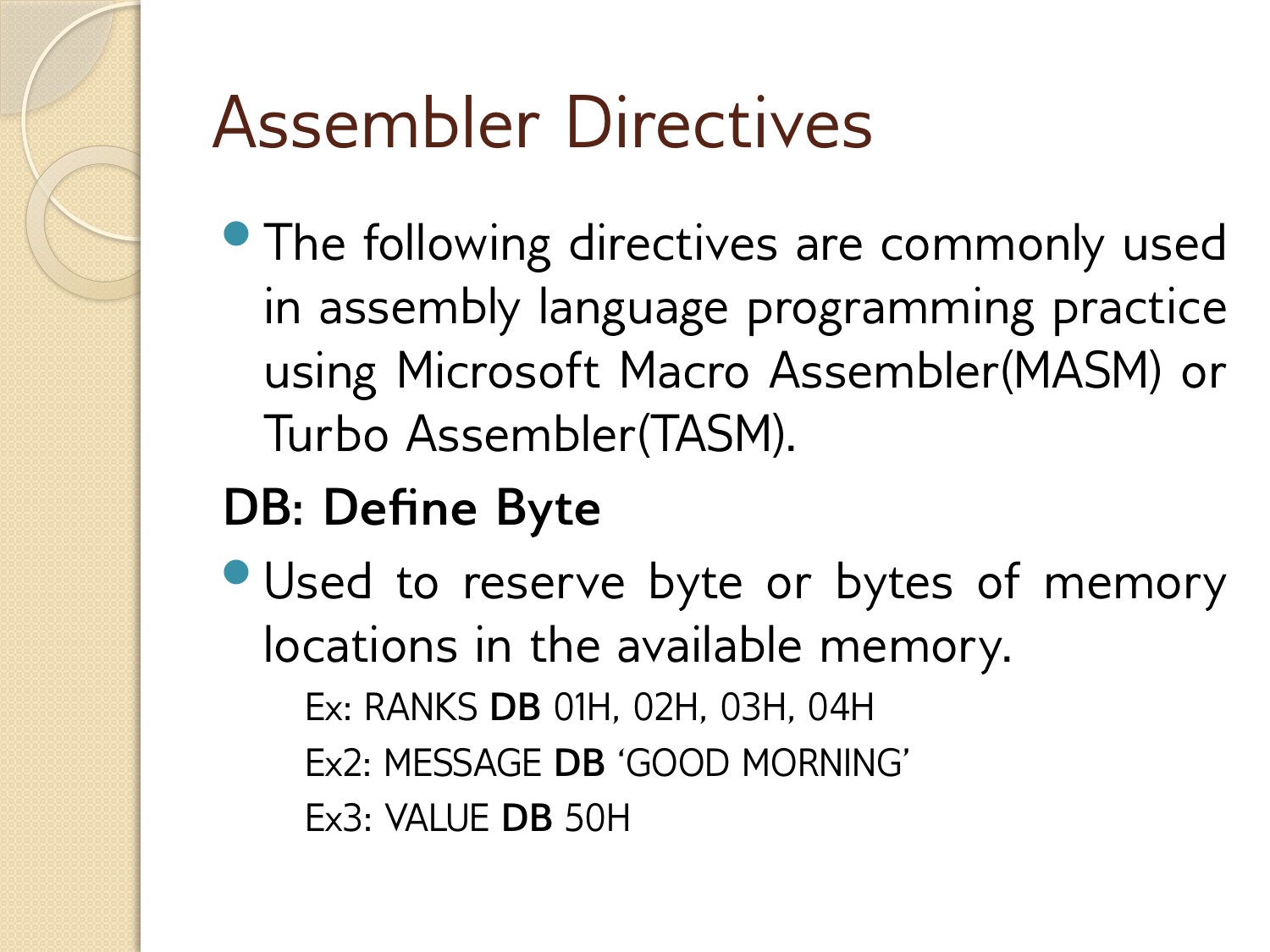

# Assembler Directives
The following directives are commonly used in assembly language programming practice using Microsoft Macro Assembler(MASM) or Turbo Assembler(TASM).
DB: Define Byte
Used to reserve byte or bytes of memory locations in the available memory.
Ex: RANKS DB 01H, 02H, 03H, 04H
Ex2: MESSAGE DB ‘GOOD MORNING’
Ex3: VALUE DB 50H